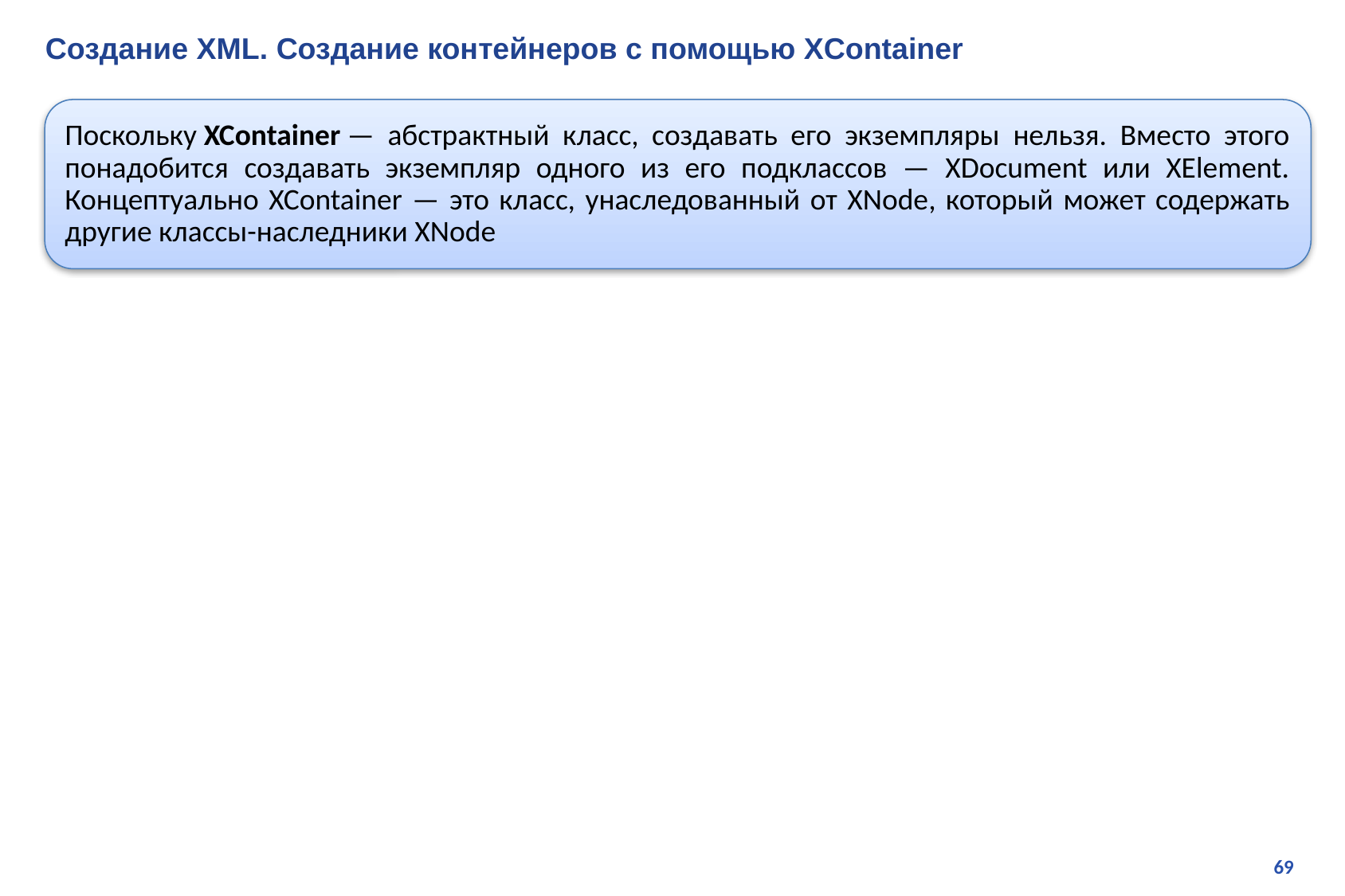

# Создание XML. Создание контейнеров с помощью XContainer
Поскольку XContainer — абстрактный класс, создавать его экземпляры нельзя. Вместо этого понадобится создавать экземпляр одного из его подклассов — XDocument или XElement. Концептуально XContainer — это класс, унаследованный от XNode, который может содержать другие классы-наследники XNode